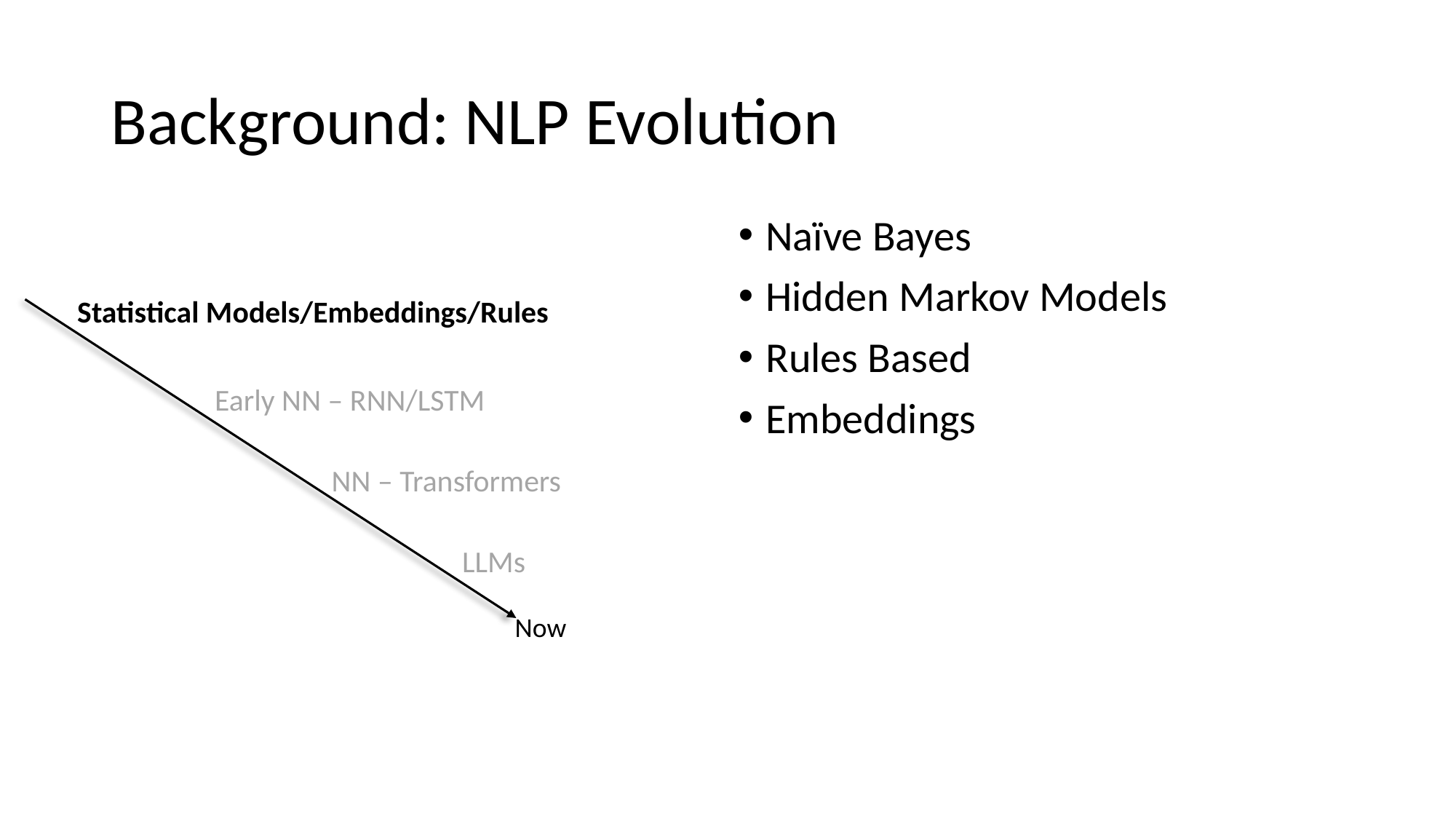

# Background: NLP Evolution
Naïve Bayes
Hidden Markov Models
Rules Based
Embeddings
Statistical Models/Embeddings/Rules

            Early NN – RNN/LSTM

                     NN – Transformers

                                LLMs
Now